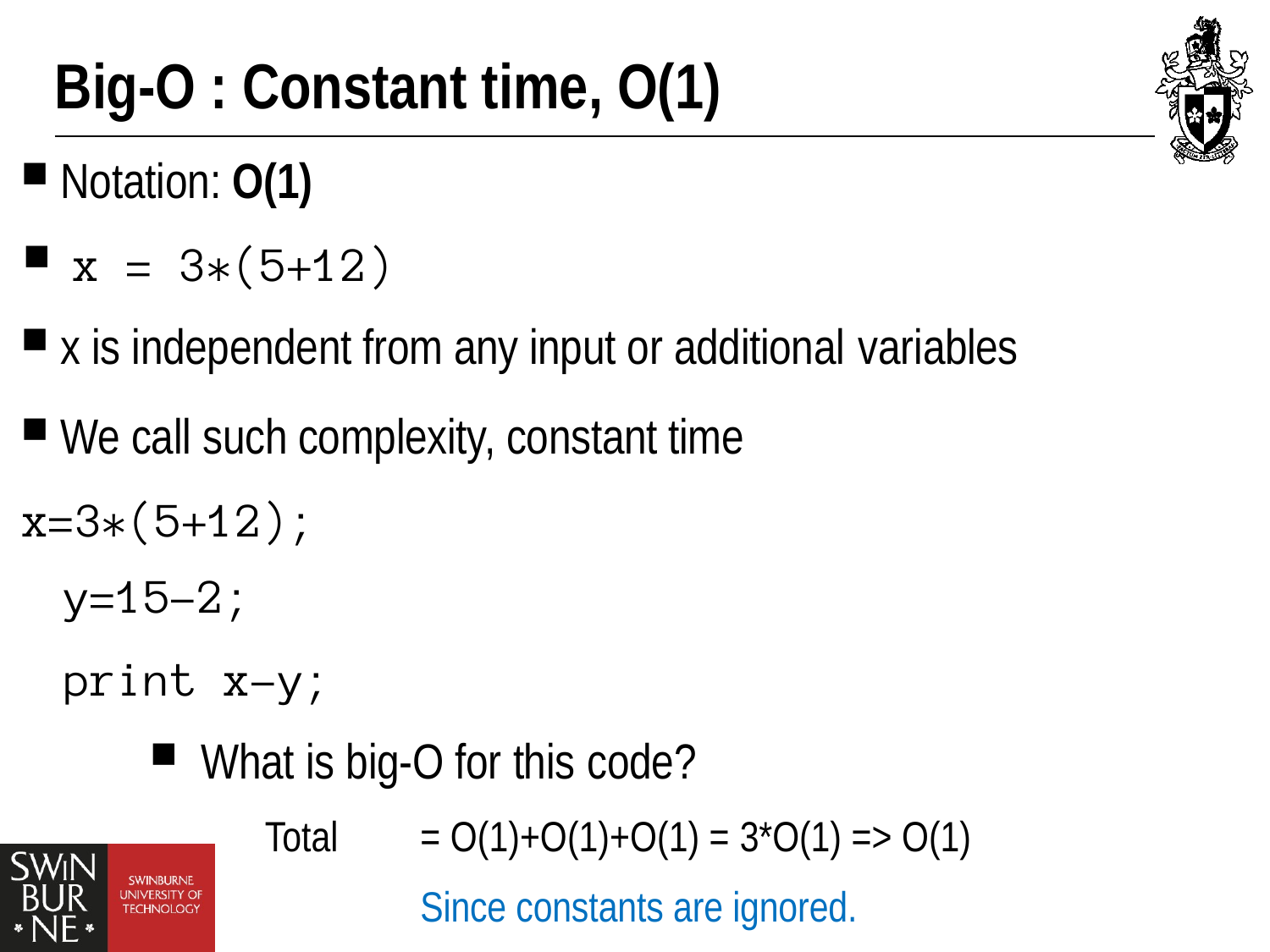

# Big-O : Constant time, O(1)
 Notation: O(1)
x = 3*(5+12)
 x is independent from any input or additional variables
 We call such complexity, constant time  		x=3*(5+12);
	y=15-2;
	print x-y;
What is big-O for this code?
     Total	= O(1)+O(1)+O(1) = 3*O(1) => O(1)
		Since constants are ignored.